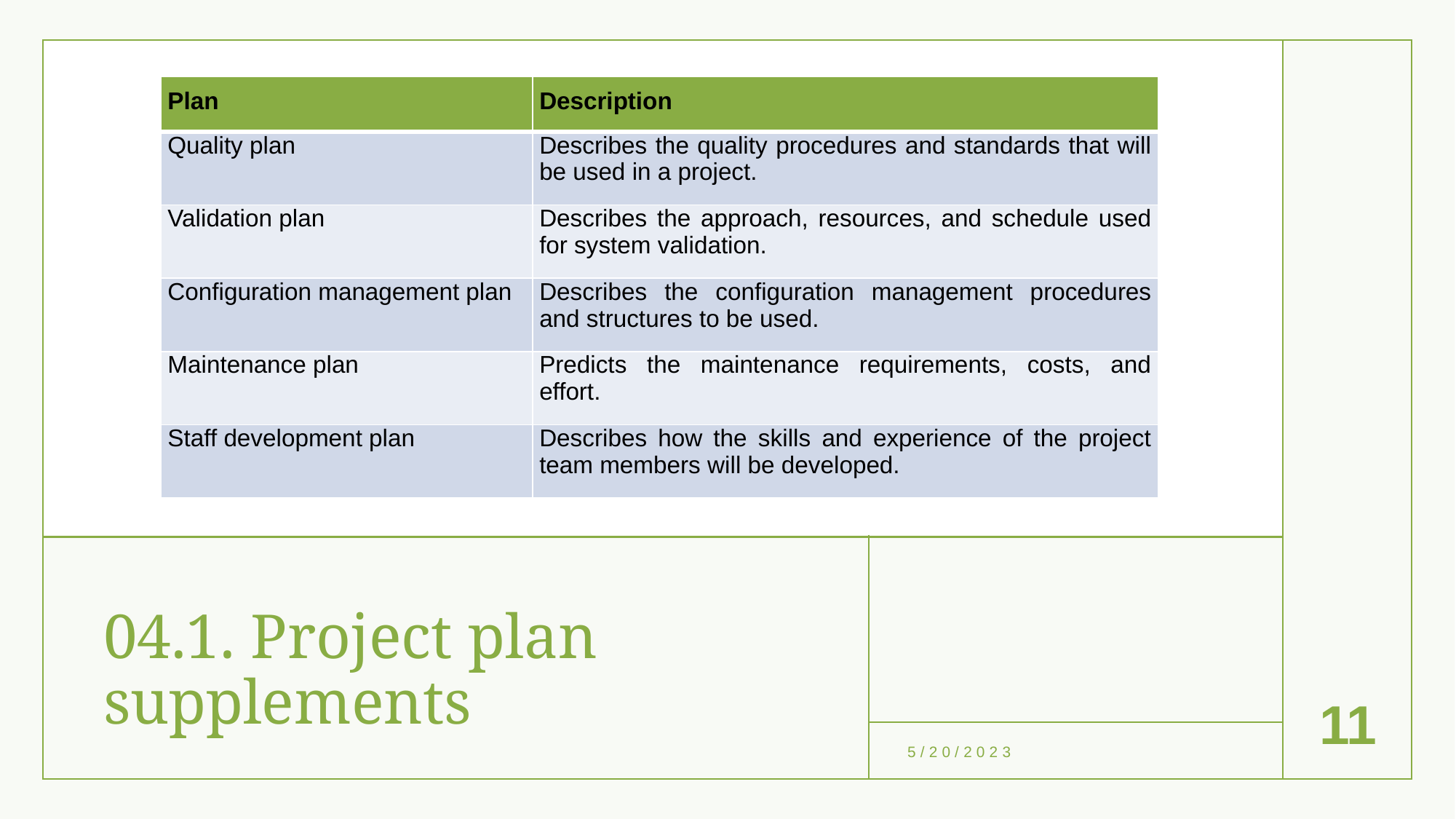

| Plan | Description |
| --- | --- |
| Quality plan | Describes the quality procedures and standards that will be used in a project. |
| Validation plan | Describes the approach, resources, and schedule used for system validation. |
| Configuration management plan | Describes the configuration management procedures and structures to be used. |
| Maintenance plan | Predicts the maintenance requirements, costs, and effort. |
| Staff development plan | Describes how the skills and experience of the project team members will be developed. |

# 04.1. Project plan supplements
11
5/20/2023